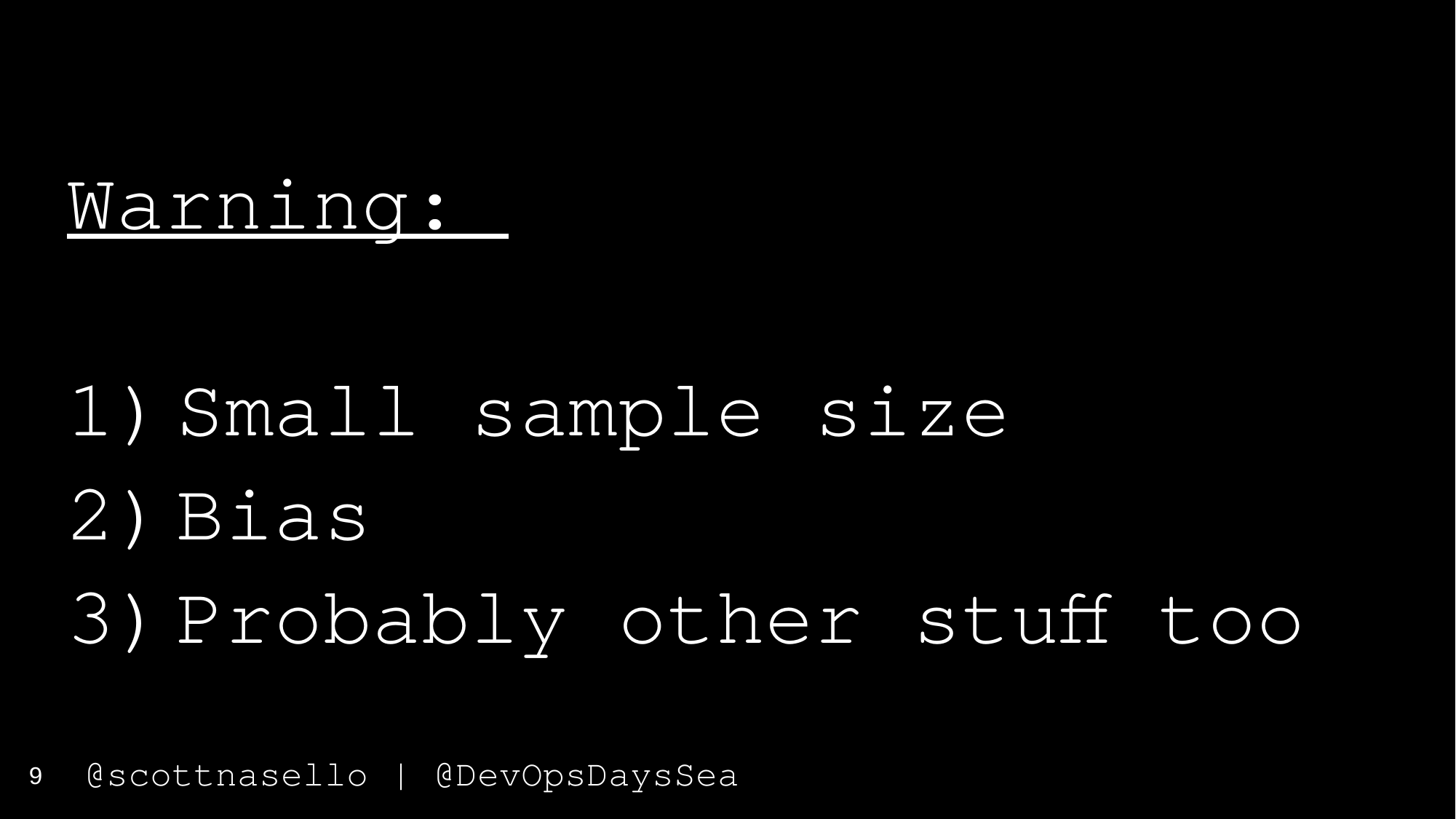

Warning:

Small sample size
Bias
Probably other stuff too
9